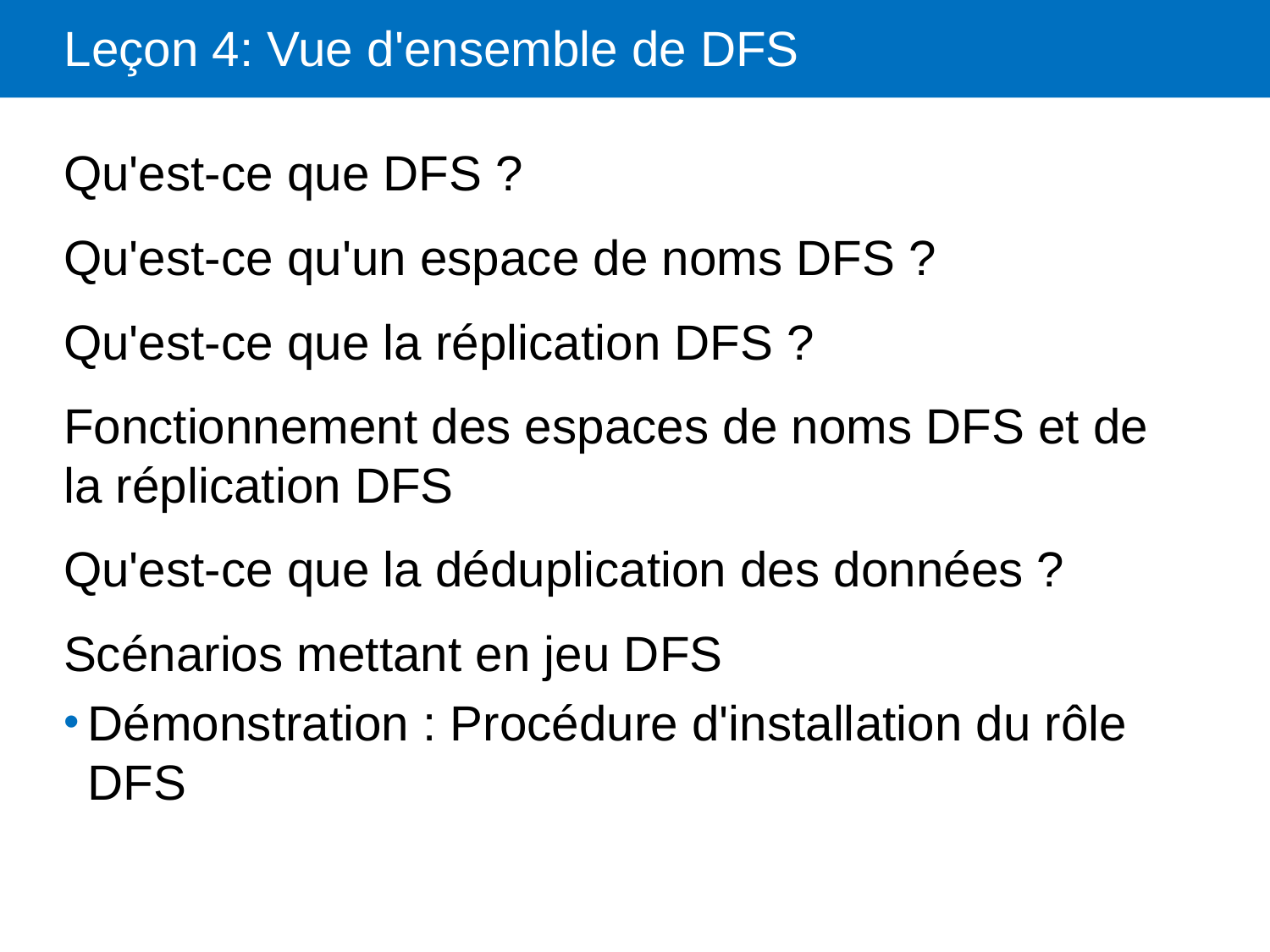

# Leçon 4: Vue d'ensemble de DFS
Qu'est-ce que DFS ?
Qu'est-ce qu'un espace de noms DFS ?
Qu'est-ce que la réplication DFS ?
Fonctionnement des espaces de noms DFS et de la réplication DFS
Qu'est-ce que la déduplication des données ?
Scénarios mettant en jeu DFS
Démonstration : Procédure d'installation du rôle DFS